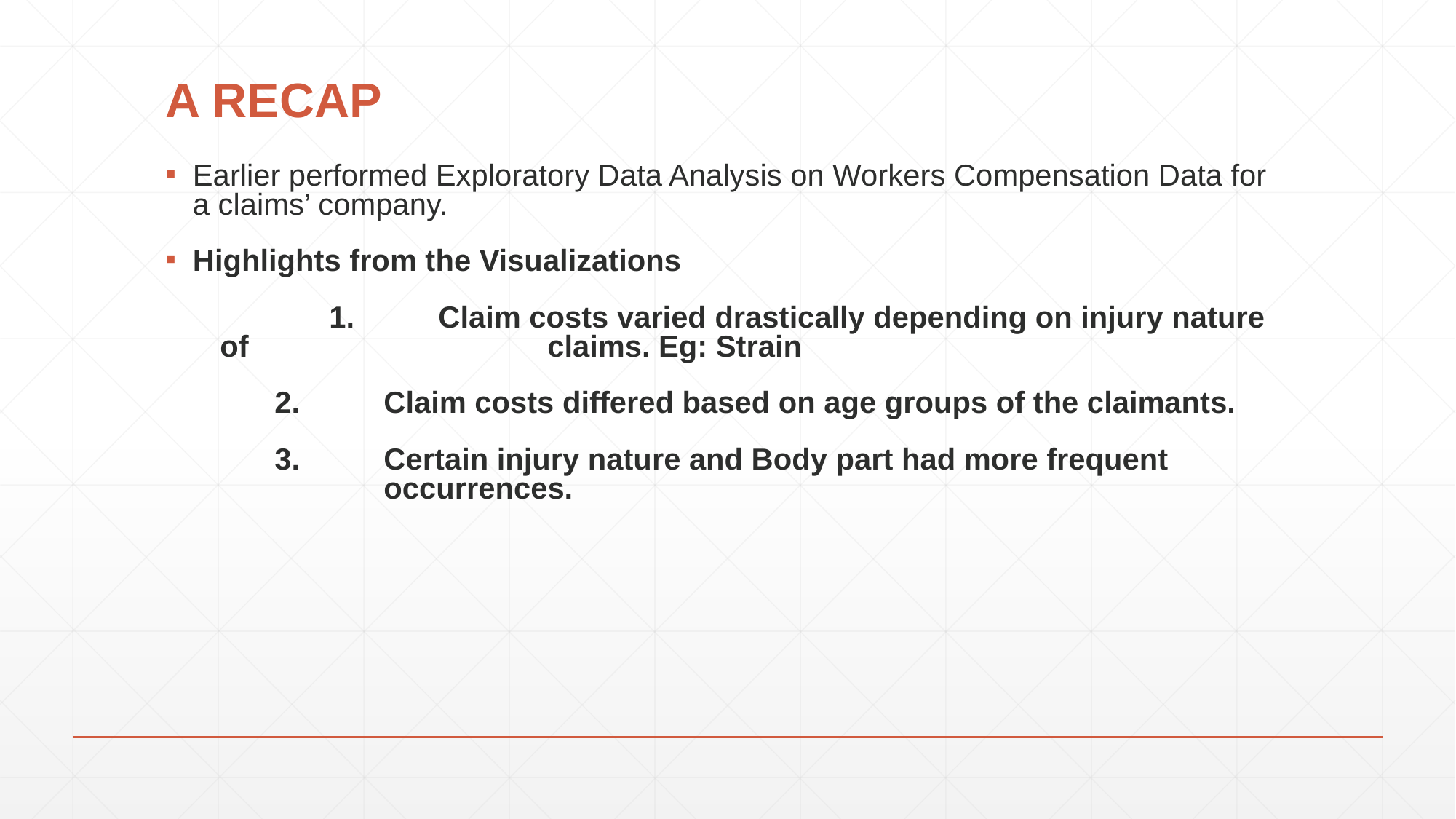

# A RECAP
Earlier performed Exploratory Data Analysis on Workers Compensation Data for a claims’ company.
Highlights from the Visualizations
	1.	Claim costs varied drastically depending on injury nature of 			claims. Eg: Strain
	2.	Claim costs differed based on age groups of the claimants.
	3.	Certain injury nature and Body part had more frequent 			occurrences.